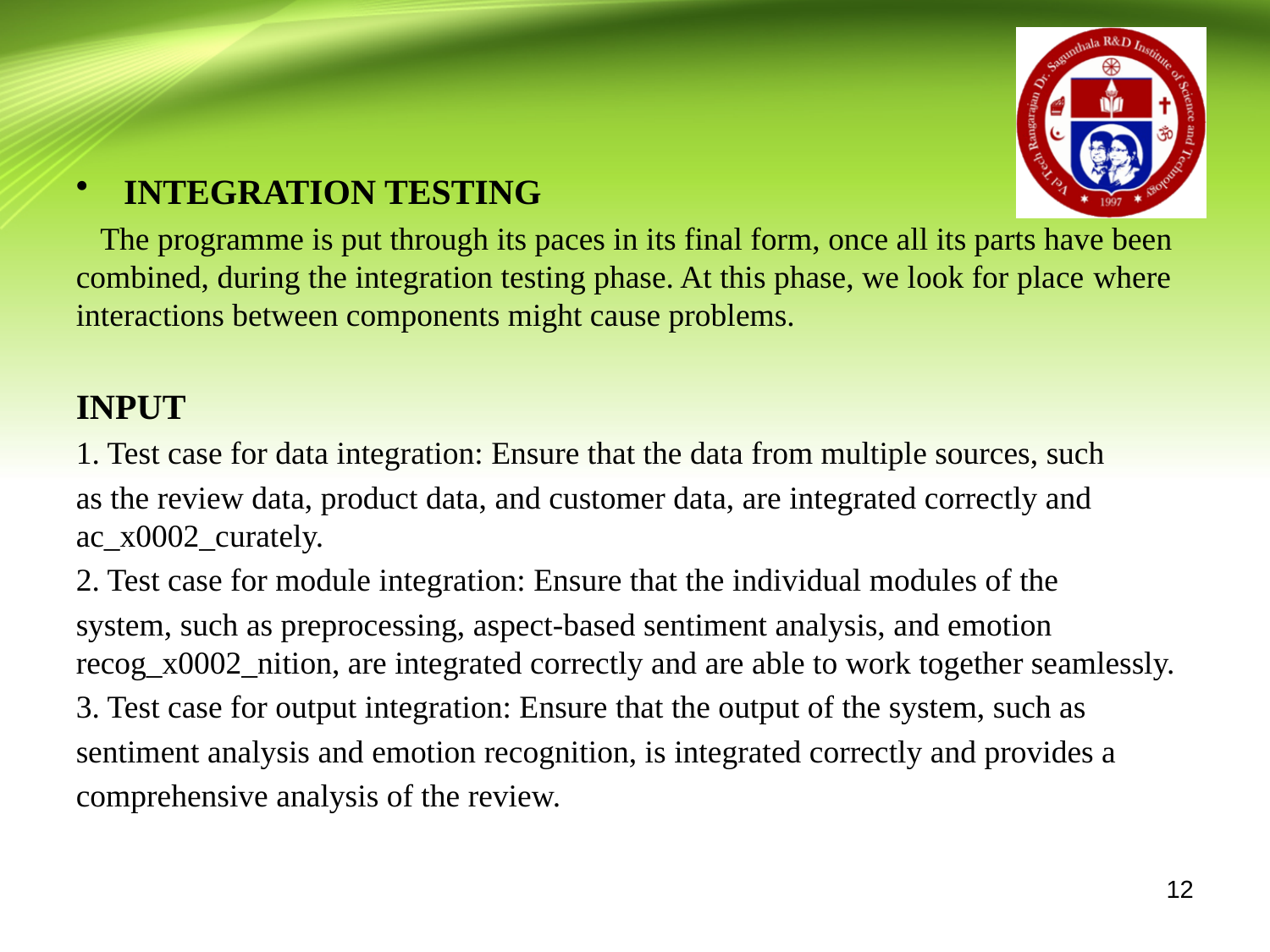

INTEGRATION TESTING
   The programme is put through its paces in its final form, once all its parts have been combined, during the integration testing phase. At this phase, we look for place where interactions between components might cause problems.

INPUT
1. Test case for data integration: Ensure that the data from multiple sources, such
as the review data, product data, and customer data, are integrated correctly and ac_x0002_curately.
2. Test case for module integration: Ensure that the individual modules of the
system, such as preprocessing, aspect-based sentiment analysis, and emotion recog_x0002_nition, are integrated correctly and are able to work together seamlessly.
3. Test case for output integration: Ensure that the output of the system, such as
sentiment analysis and emotion recognition, is integrated correctly and provides a
comprehensive analysis of the review.
12